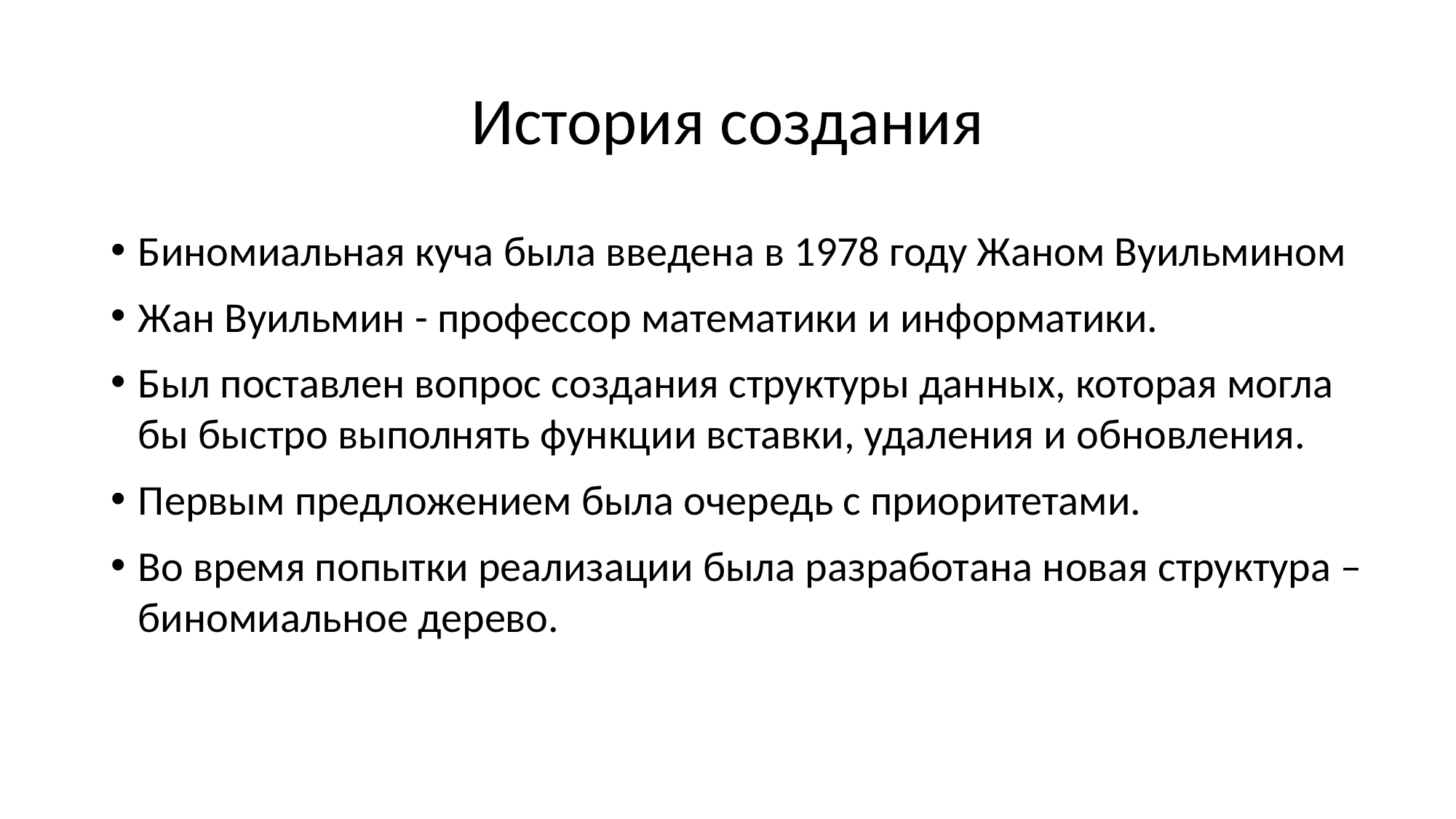

# История создания
Биномиальная куча была введена в 1978 году Жаном Вуильмином
Жан Вуильмин - профессор математики и информатики.
Был поставлен вопрос создания структуры данных, которая могла бы быстро выполнять функции вставки, удаления и обновления.
Первым предложением была очередь с приоритетами.
Во время попытки реализации была разработана новая структура – биномиальное дерево.